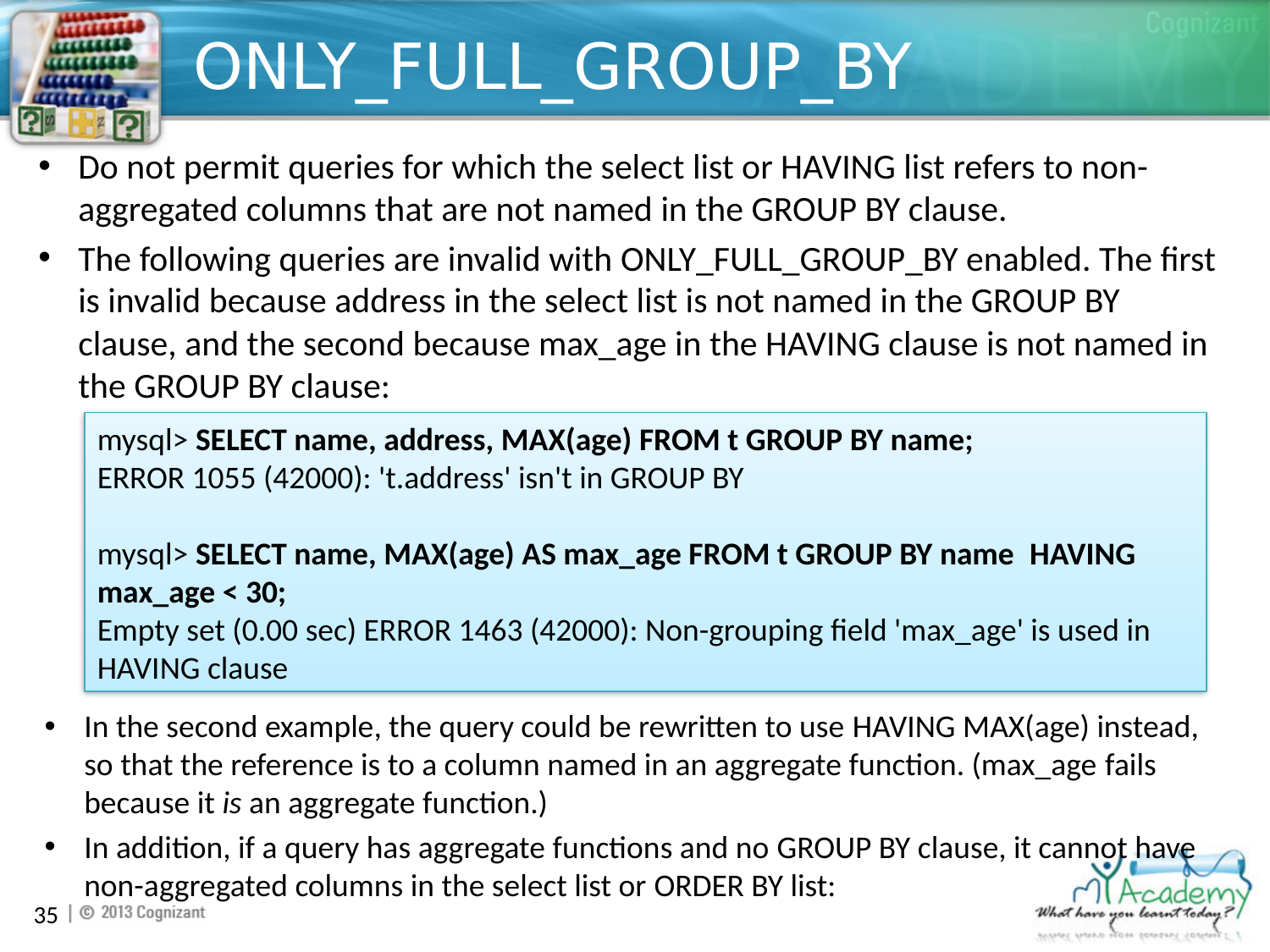

# ONLY_FULL_GROUP_BY
Do not permit queries for which the select list or HAVING list refers to non-aggregated columns that are not named in the GROUP BY clause.
The following queries are invalid with ONLY_FULL_GROUP_BY enabled. The first is invalid because address in the select list is not named in the GROUP BY clause, and the second because max_age in the HAVING clause is not named in the GROUP BY clause:

mysql> SELECT name, address, MAX(age) FROM t GROUP BY name;
ERROR 1055 (42000): 't.address' isn't in GROUP BY

mysql> SELECT name, MAX(age) AS max_age FROM t GROUP BY name  HAVING max_age < 30;
Empty set (0.00 sec) ERROR 1463 (42000): Non-grouping field 'max_age' is used in HAVING clause
In the second example, the query could be rewritten to use HAVING MAX(age) instead, so that the reference is to a column named in an aggregate function. (max_age fails because it is an aggregate function.)
In addition, if a query has aggregate functions and no GROUP BY clause, it cannot have non-aggregated columns in the select list or ORDER BY list:

35